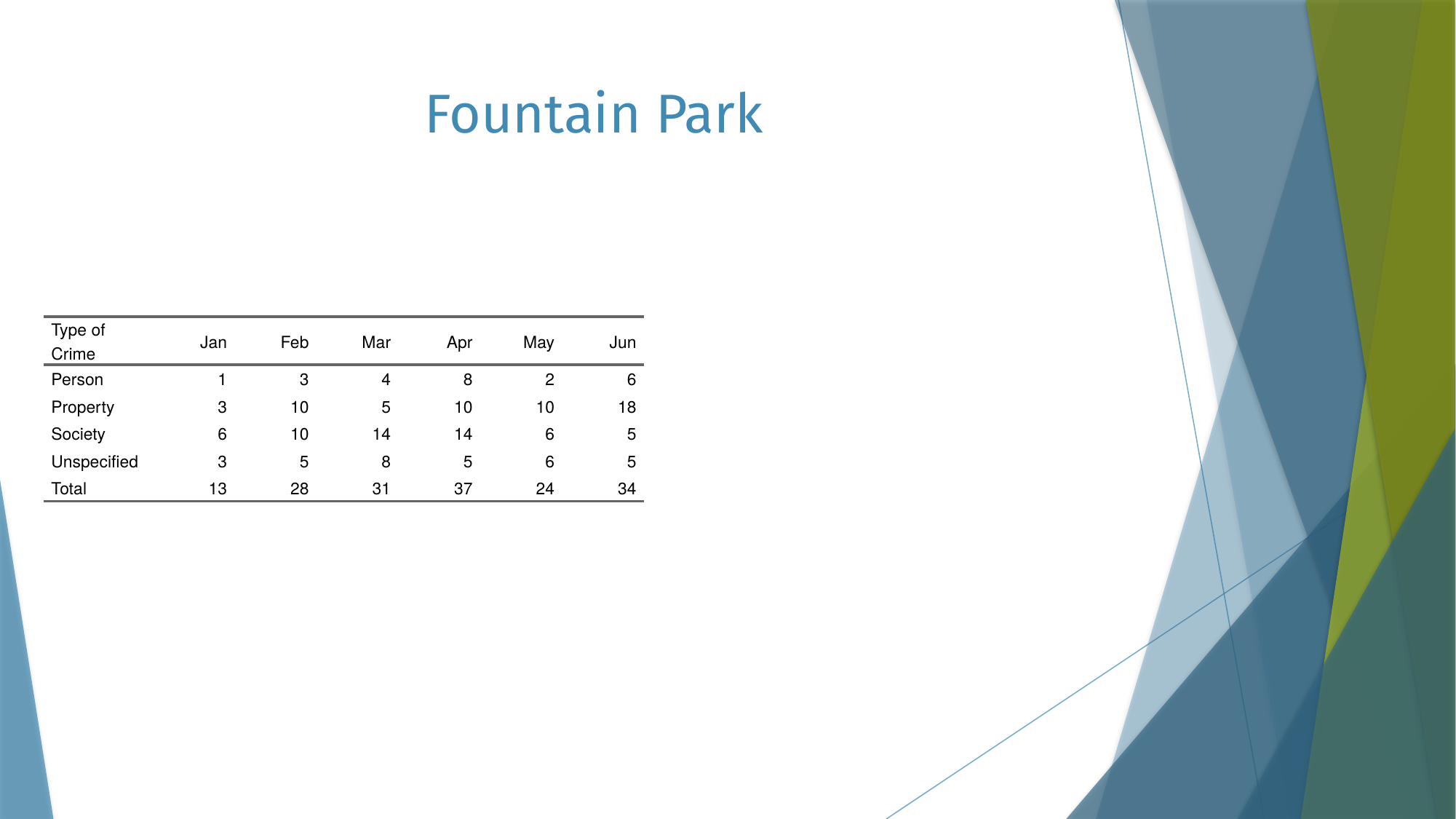

# Fountain Park
| Type of Crime | Jan | Feb | Mar | Apr | May | Jun |
| --- | --- | --- | --- | --- | --- | --- |
| Person | 1 | 3 | 4 | 8 | 2 | 6 |
| Property | 3 | 10 | 5 | 10 | 10 | 18 |
| Society | 6 | 10 | 14 | 14 | 6 | 5 |
| Unspecified | 3 | 5 | 8 | 5 | 6 | 5 |
| Total | 13 | 28 | 31 | 37 | 24 | 34 |